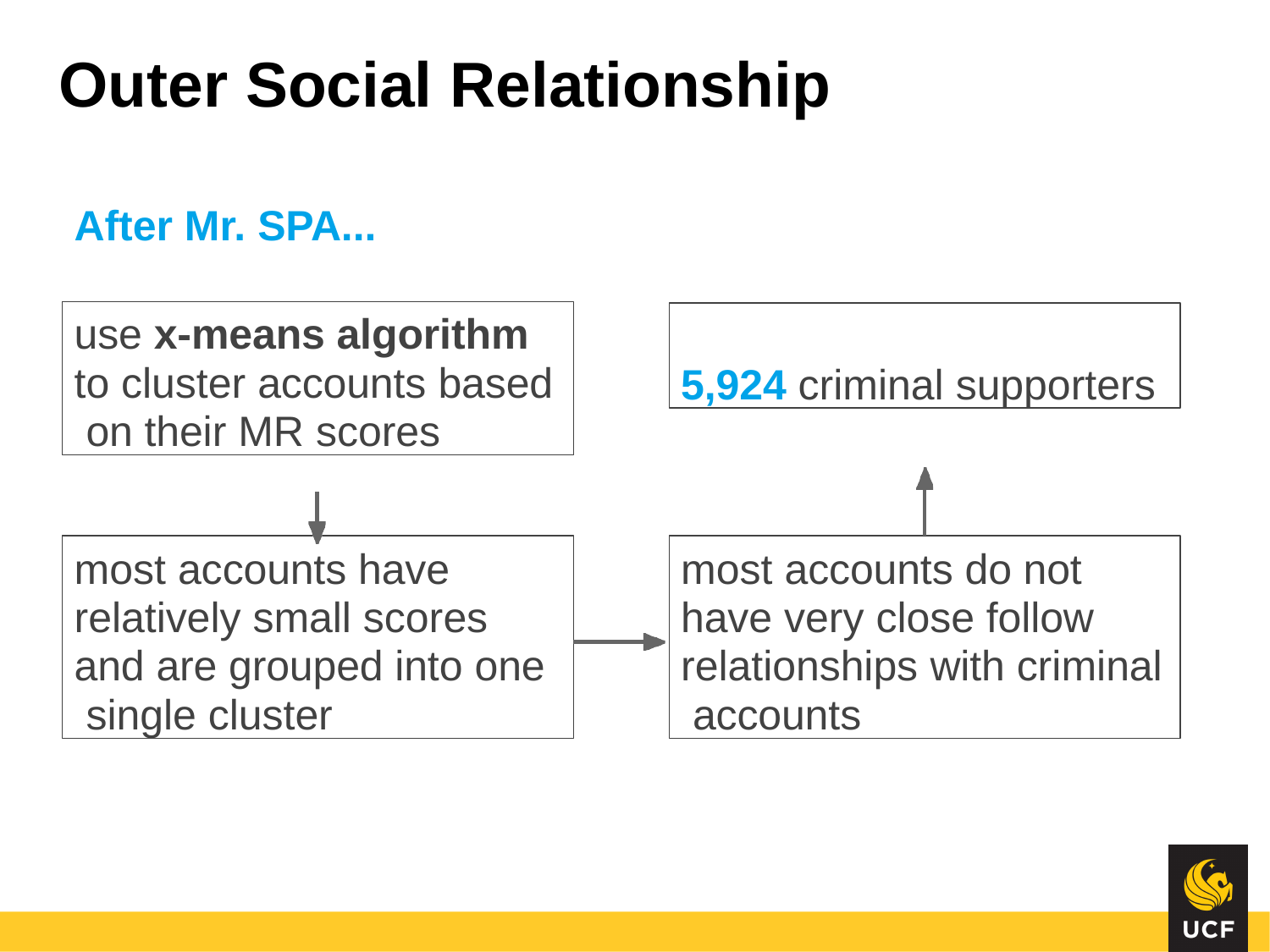

# Outer Social Relationship
After Mr. SPA...
use x-means algorithm  to cluster accounts based  on their MR scores

5,924 criminal supporters

most accounts have  relatively small scores  and are grouped into one  single cluster
most accounts do not  have very close follow  relationships with criminal  accounts